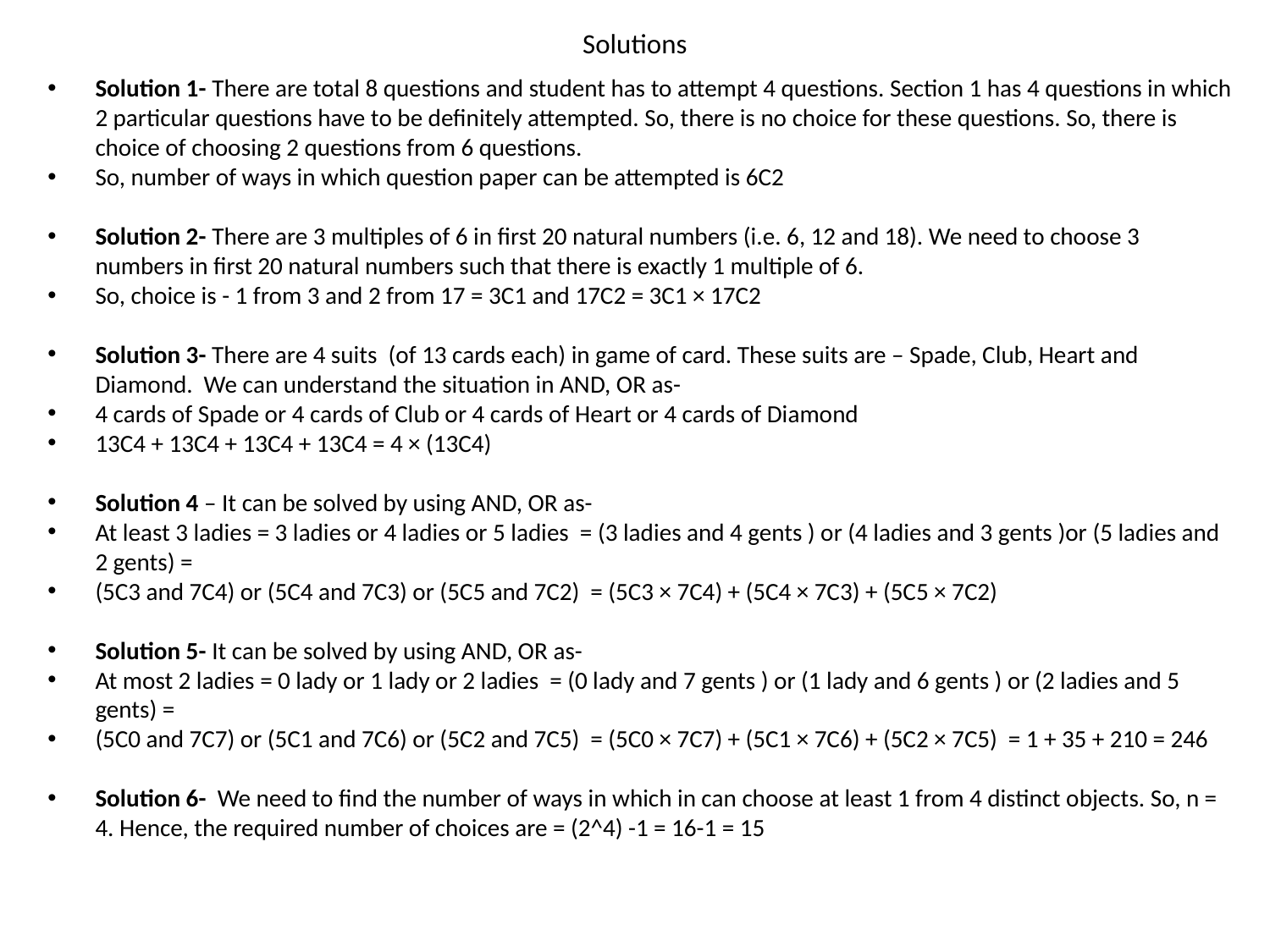

# Solutions
Solution 1- There are total 8 questions and student has to attempt 4 questions. Section 1 has 4 questions in which 2 particular questions have to be definitely attempted. So, there is no choice for these questions. So, there is choice of choosing 2 questions from 6 questions.
So, number of ways in which question paper can be attempted is 6C2

Solution 2- There are 3 multiples of 6 in first 20 natural numbers (i.e. 6, 12 and 18). We need to choose 3 numbers in first 20 natural numbers such that there is exactly 1 multiple of 6.
So, choice is - 1 from 3 and 2 from 17 = 3C1 and 17C2 = 3C1 × 17C2

Solution 3- There are 4 suits  (of 13 cards each) in game of card. These suits are – Spade, Club, Heart and Diamond.  We can understand the situation in AND, OR as-
4 cards of Spade or 4 cards of Club or 4 cards of Heart or 4 cards of Diamond
13C4 + 13C4 + 13C4 + 13C4 = 4 × (13C4)

Solution 4 – It can be solved by using AND, OR as-
At least 3 ladies = 3 ladies or 4 ladies or 5 ladies  = (3 ladies and 4 gents ) or (4 ladies and 3 gents )or (5 ladies and 2 gents) =
(5C3 and 7C4) or (5C4 and 7C3) or (5C5 and 7C2)  = (5C3 × 7C4) + (5C4 × 7C3) + (5C5 × 7C2)

Solution 5- It can be solved by using AND, OR as-
At most 2 ladies = 0 lady or 1 lady or 2 ladies  = (0 lady and 7 gents ) or (1 lady and 6 gents ) or (2 ladies and 5 gents) =
(5C0 and 7C7) or (5C1 and 7C6) or (5C2 and 7C5)  = (5C0 × 7C7) + (5C1 × 7C6) + (5C2 × 7C5)  = 1 + 35 + 210 = 246

Solution 6-  We need to find the number of ways in which in can choose at least 1 from 4 distinct objects. So, n = 4. Hence, the required number of choices are = (2^4) -1 = 16-1 = 15